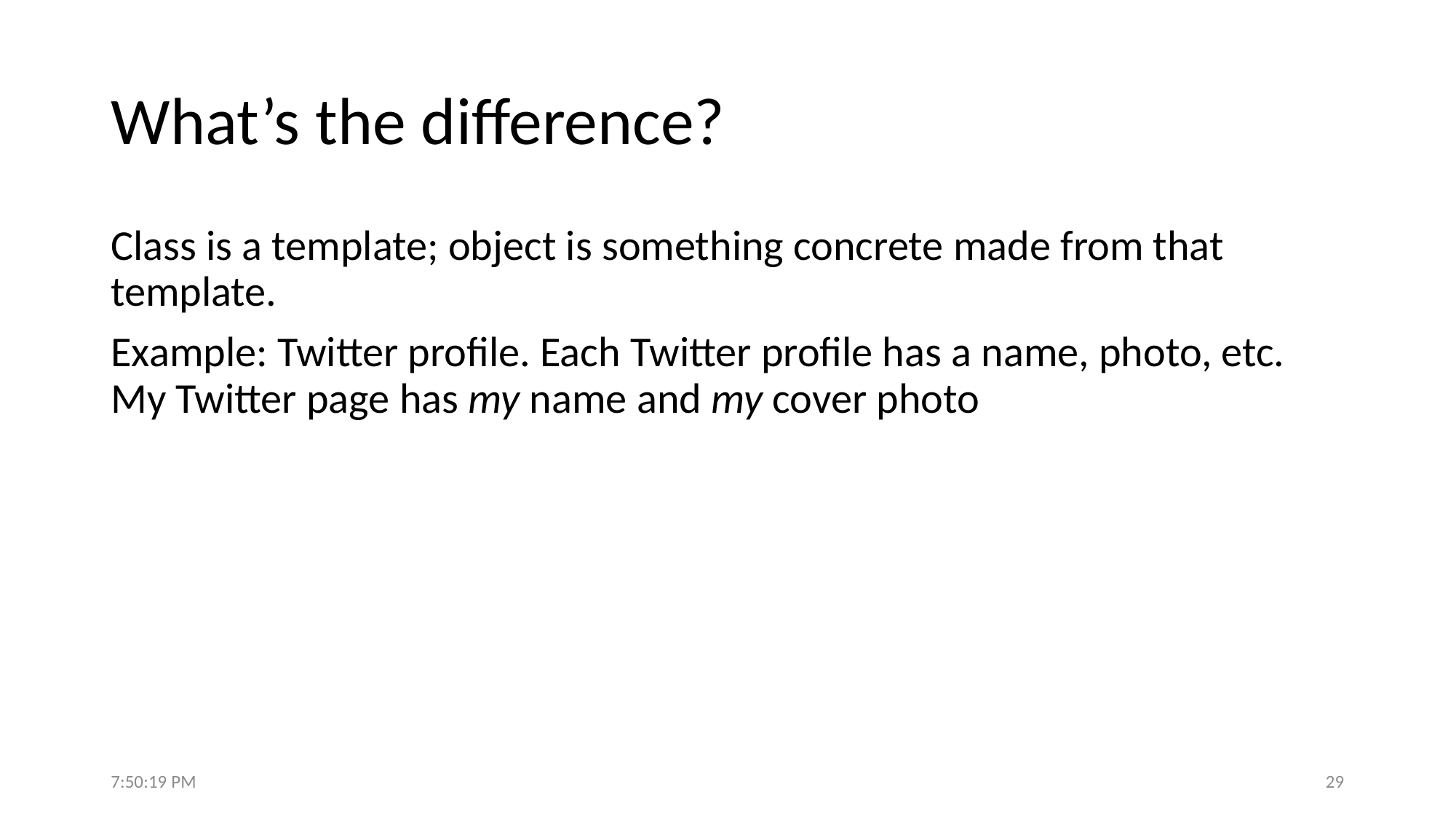

# What’s the difference?
Class is a template; object is something concrete made from that template.
Example: Twitter profile. Each Twitter profile has a name, photo, etc. My Twitter page has my name and my cover photo
7:50:19 PM
29